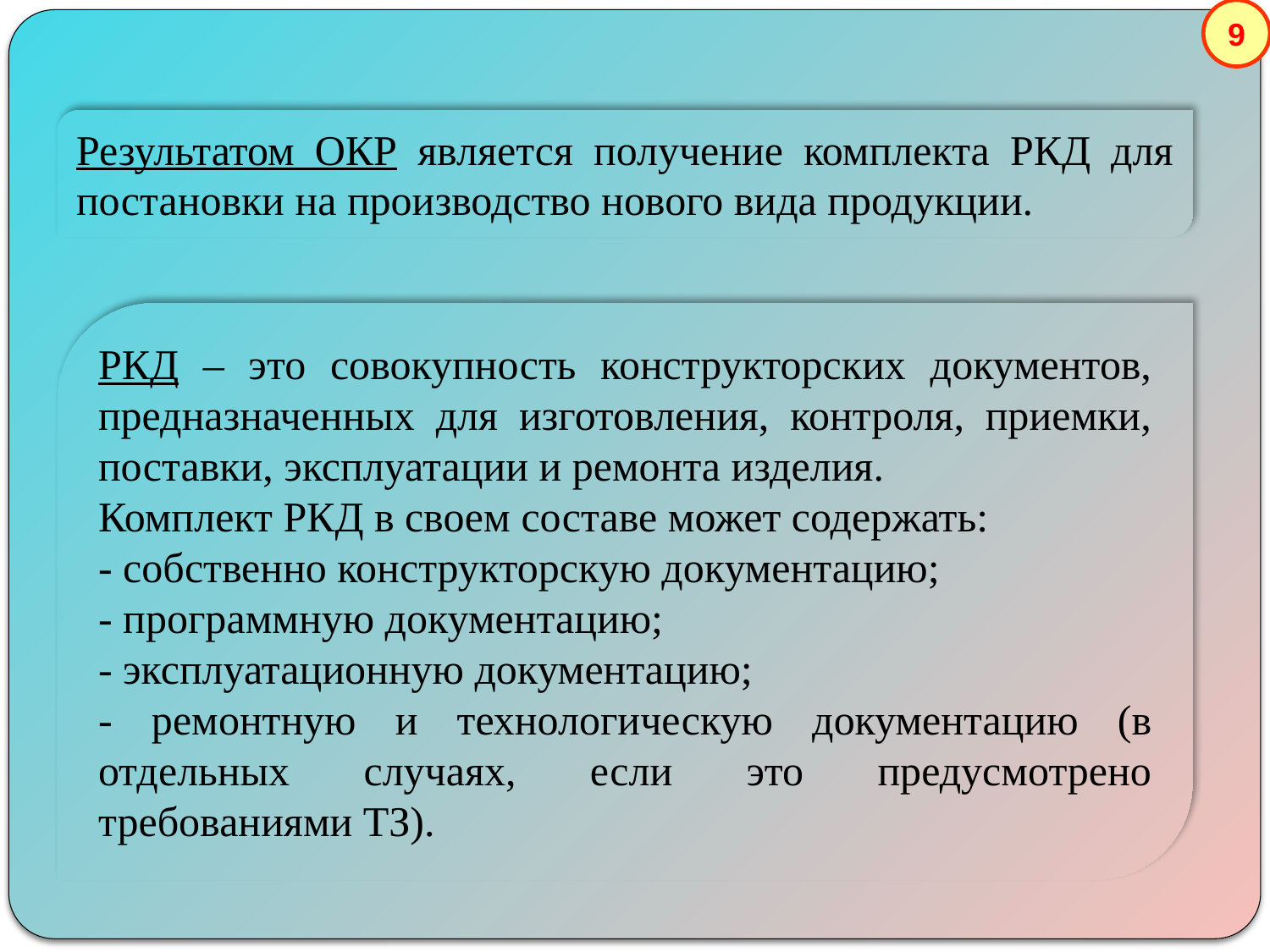

9
Результатом ОКР является получение комплекта РКД для постановки на производство нового вида продукции.
РКД – это совокупность конструкторских документов, предназначенных для изготовления, контроля, приемки, поставки, эксплуатации и ремонта изделия.
Комплект РКД в своем составе может содержать:
- собственно конструкторскую документацию;
- программную документацию;
- эксплуатационную документацию;
- ремонтную и технологическую документацию (в отдельных случаях, если это предусмотрено требованиями ТЗ).